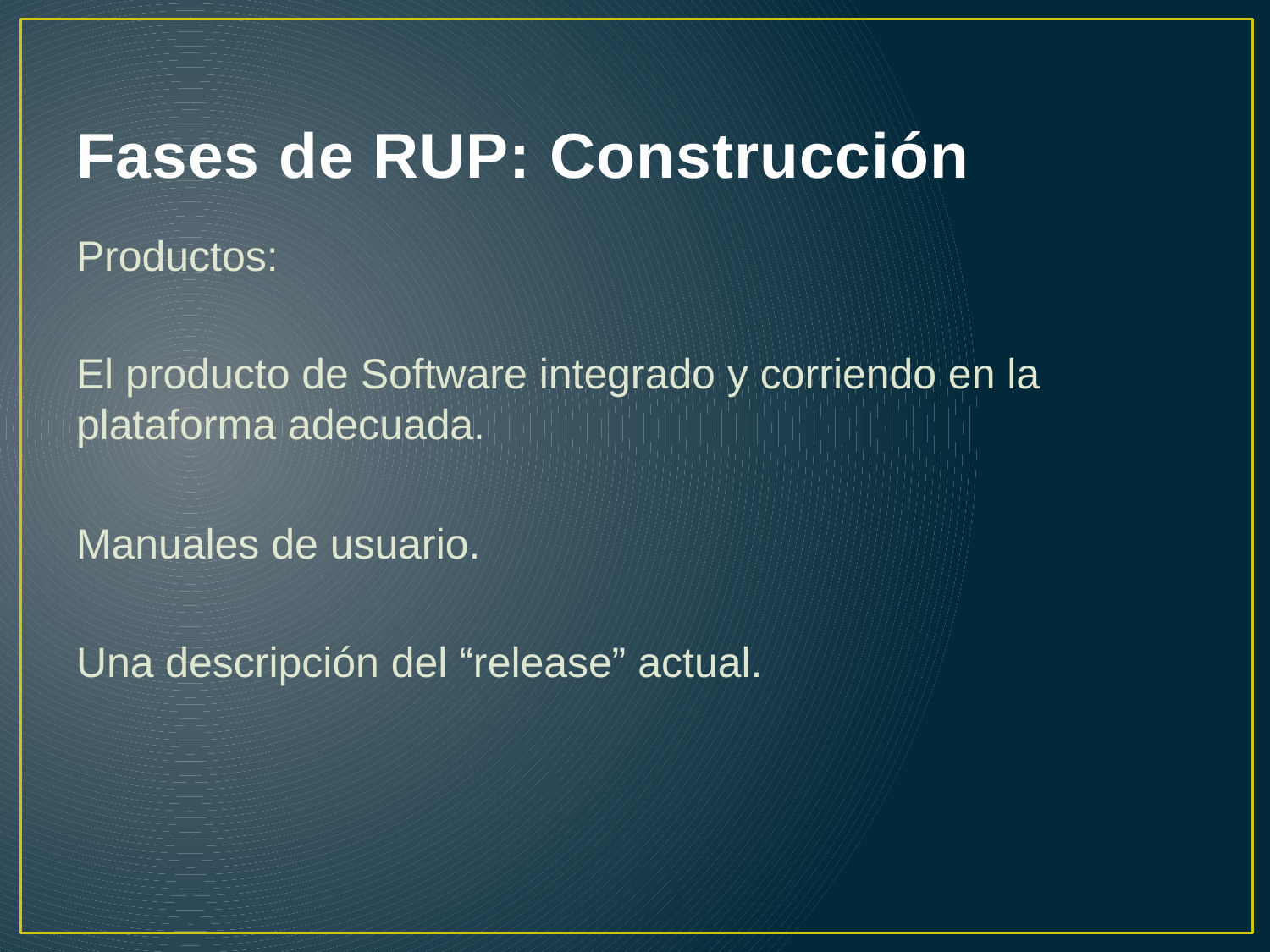

# Fases de RUP: Construcción
Productos:

El producto de Software integrado y corriendo en la plataforma adecuada.

Manuales de usuario.

Una descripción del “release” actual.